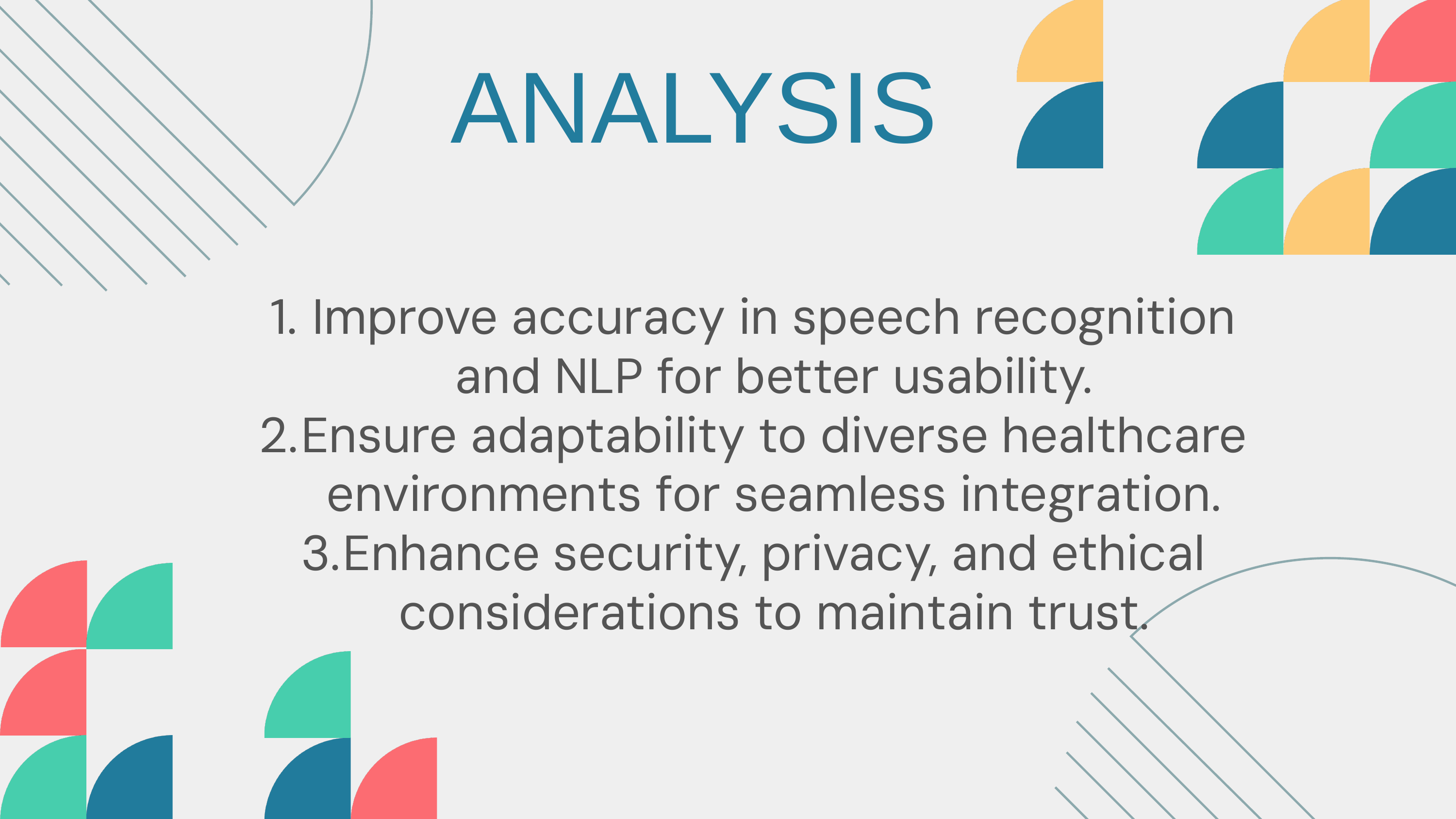

ANALYSIS

Improve accuracy in speech recognition and NLP for better usability.
Ensure adaptability to diverse healthcare environments for seamless integration.
Enhance security, privacy, and ethical considerations to maintain trust.